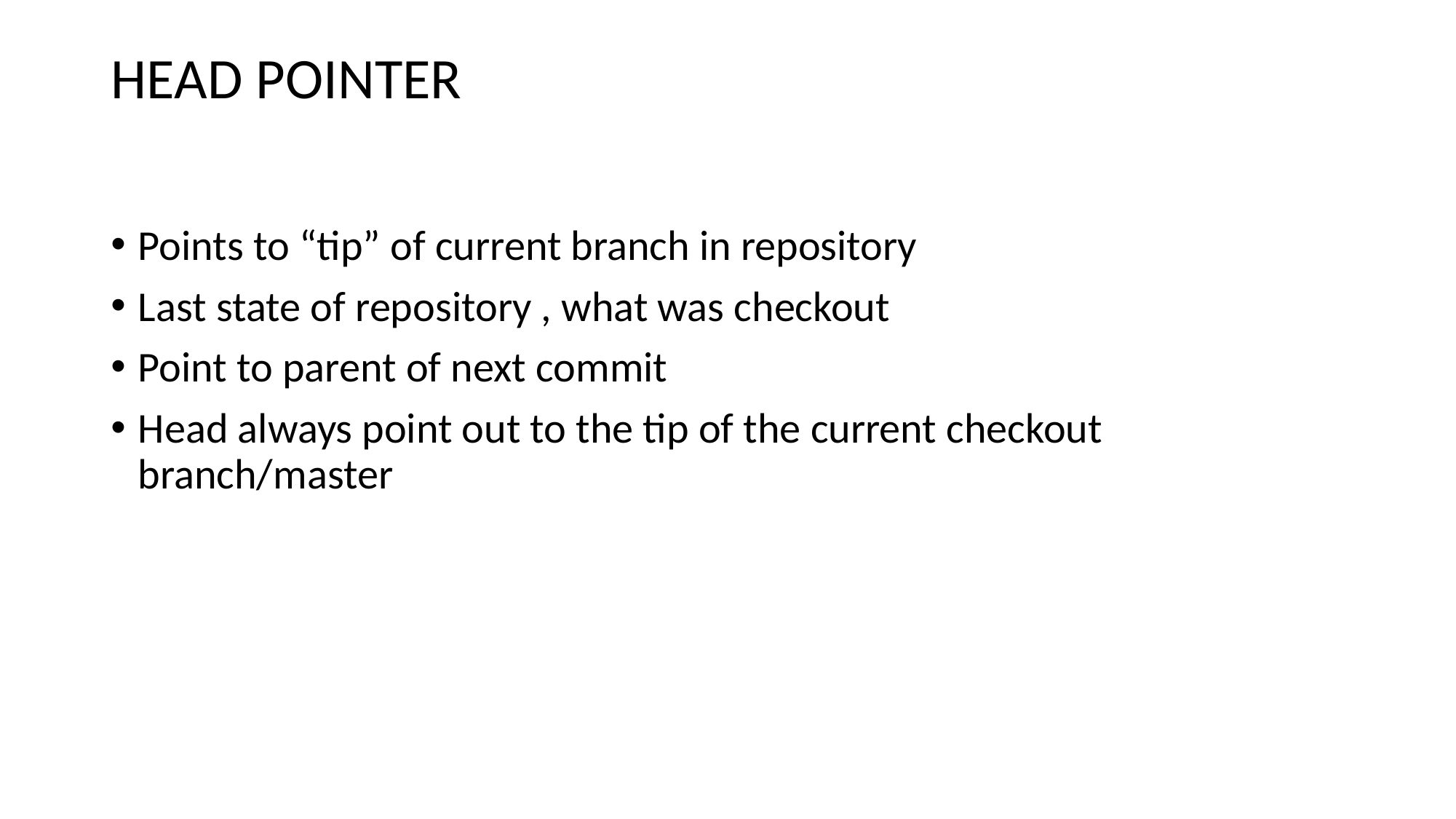

# HEAD POINTER
Points to “tip” of current branch in repository
Last state of repository , what was checkout
Point to parent of next commit
Head always point out to the tip of the current checkout branch/master